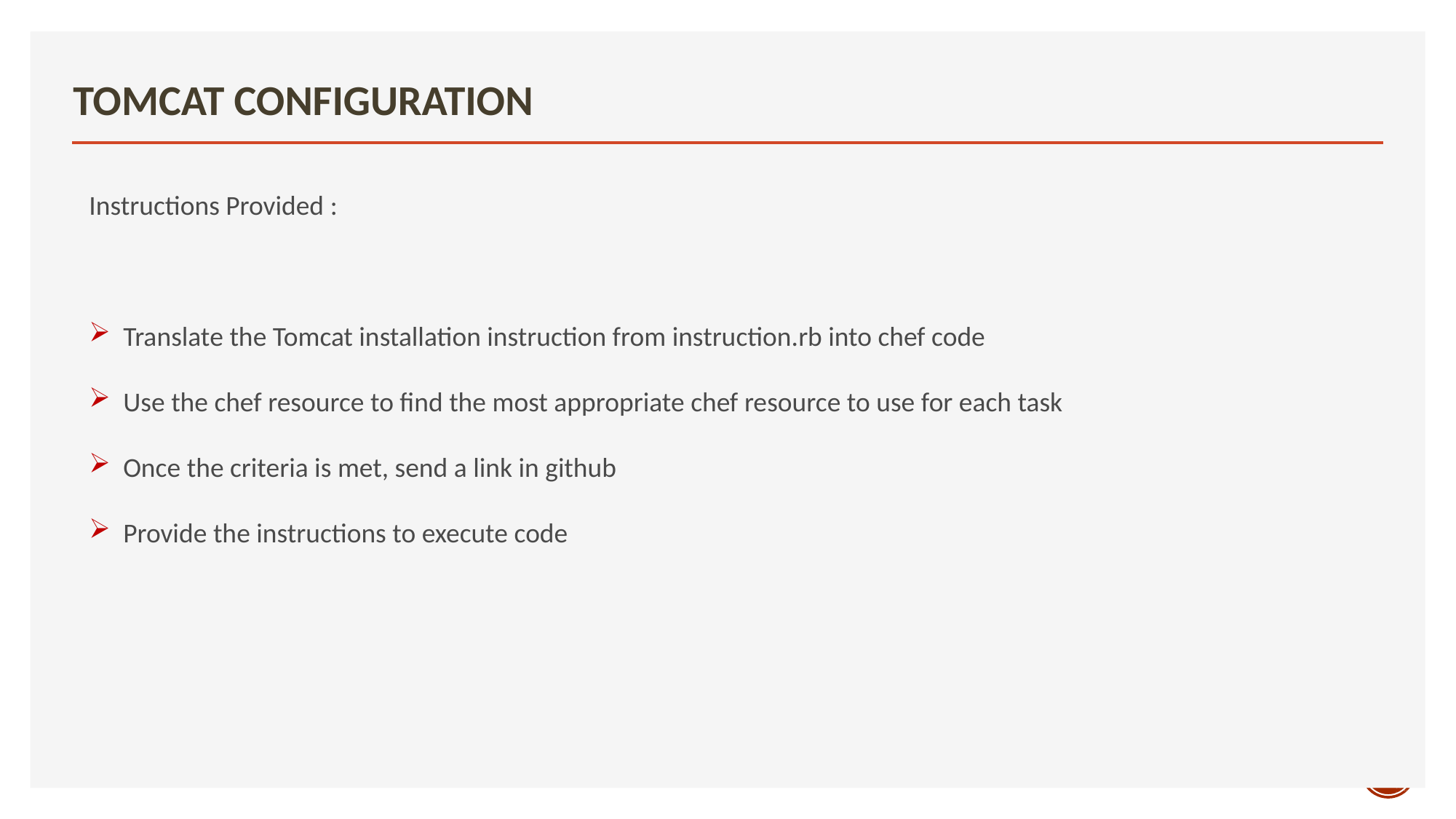

# Tomcat Configuration
Instructions Provided :

Translate the Tomcat installation instruction from instruction.rb into chef code

Use the chef resource to find the most appropriate chef resource to use for each task

Once the criteria is met, send a link in github

Provide the instructions to execute code